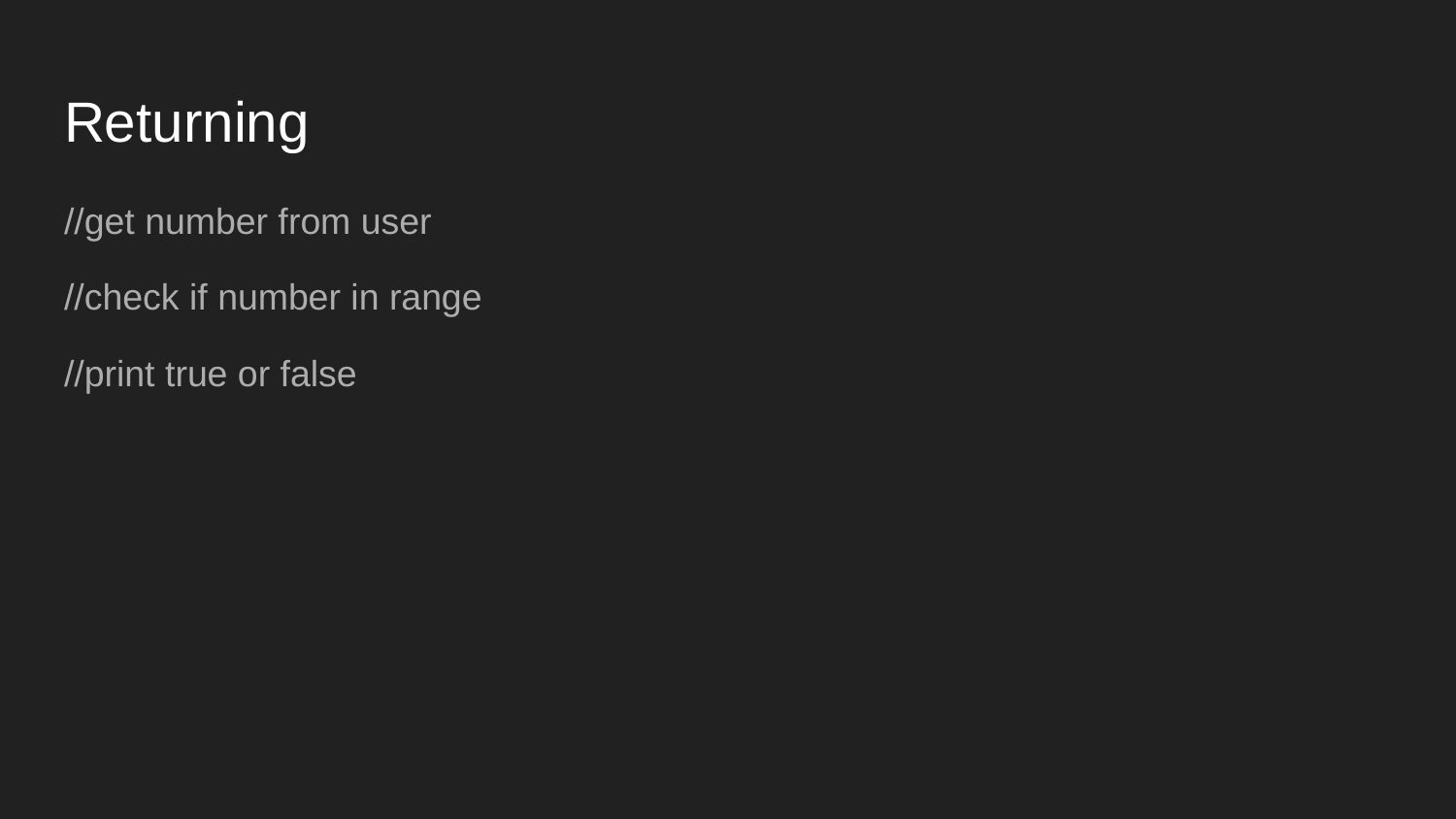

# Returning
//get number from user
//check if number in range
//print true or false